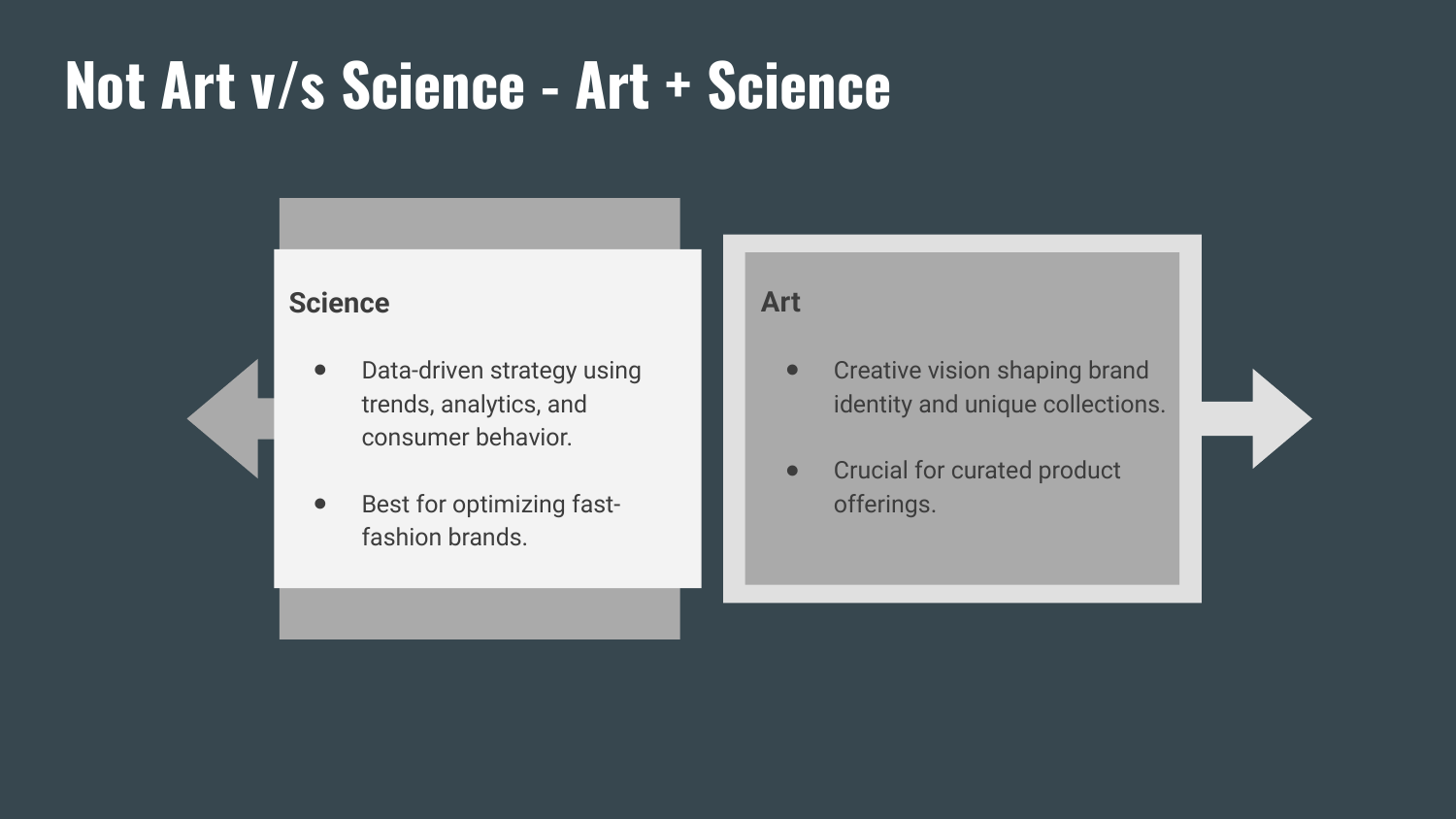

# Not Art v/s Science - Art + Science

Science
Data-driven strategy using trends, analytics, and consumer behavior.
Best for optimizing fast-fashion brands.

Art
Creative vision shaping brand identity and unique collections.
Crucial for curated product offerings.